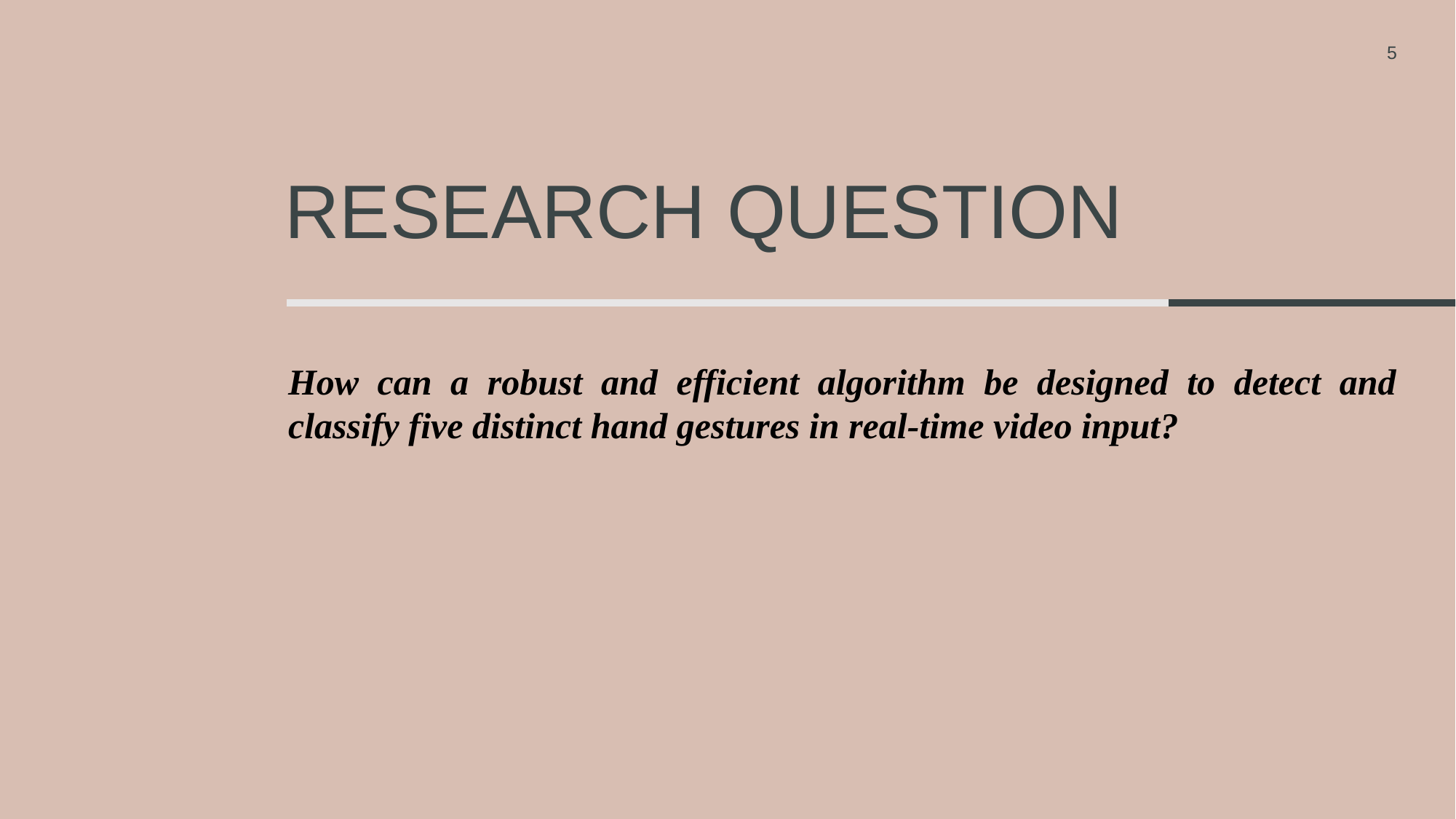

5
# RESEARCH QUESTION
How can a robust and efficient algorithm be designed to detect and classify five distinct hand gestures in real-time video input?